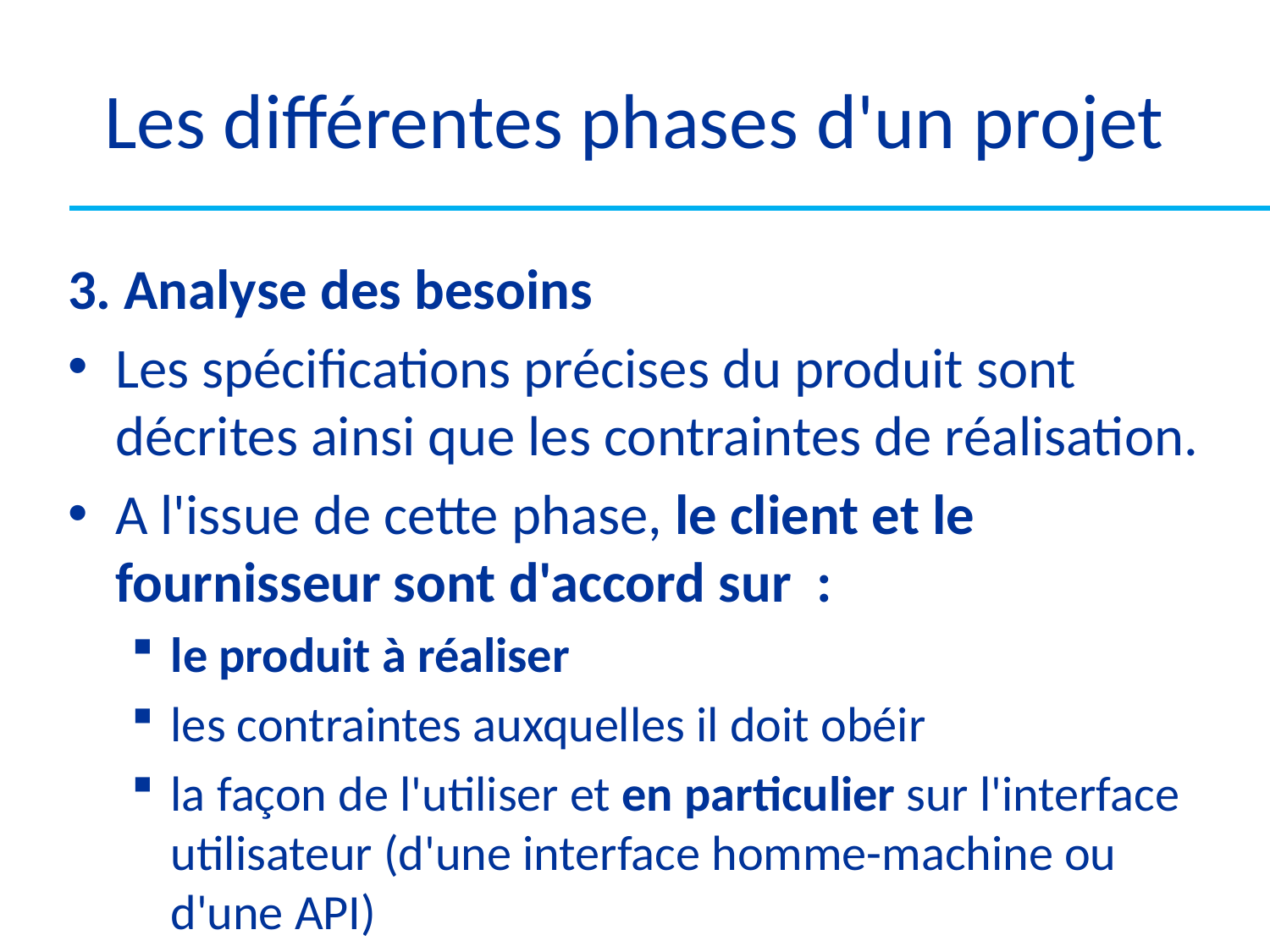

# Les différentes phases d'un projet
3. Analyse des besoins
Les spécifications précises du produit sont décrites ainsi que les contraintes de réalisation.
A l'issue de cette phase, le client et le fournisseur sont d'accord sur  :
le produit à réaliser
les contraintes auxquelles il doit obéir
la façon de l'utiliser et en particulier sur l'interface utilisateur (d'une interface homme-machine ou d'une API)